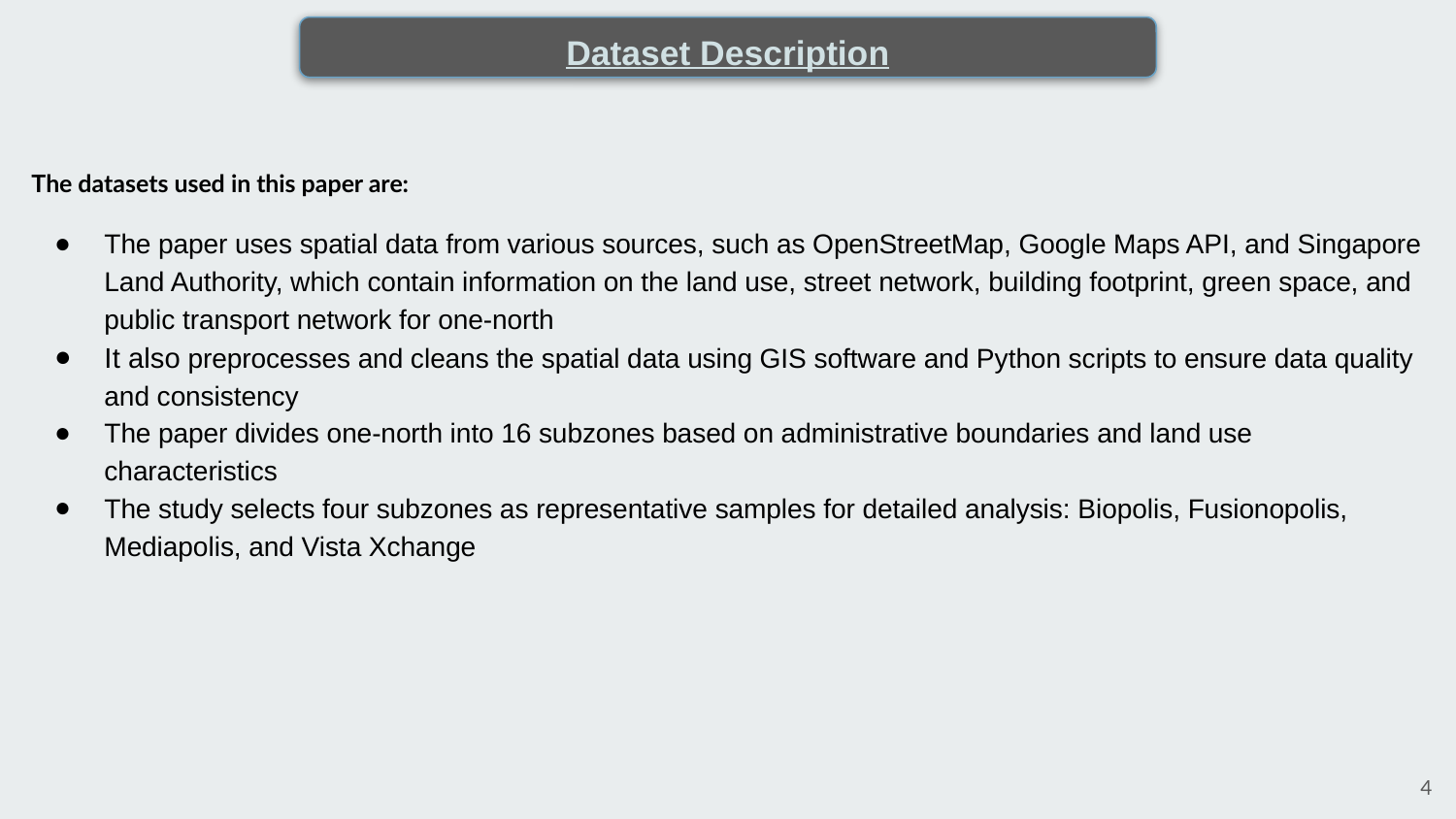

Dataset Description

The datasets used in this paper are:
The paper uses spatial data from various sources, such as OpenStreetMap, Google Maps API, and Singapore Land Authority, which contain information on the land use, street network, building footprint, green space, and public transport network for one-north
It also preprocesses and cleans the spatial data using GIS software and Python scripts to ensure data quality and consistency
The paper divides one-north into 16 subzones based on administrative boundaries and land use characteristics
The study selects four subzones as representative samples for detailed analysis: Biopolis, Fusionopolis, Mediapolis, and Vista Xchange

4